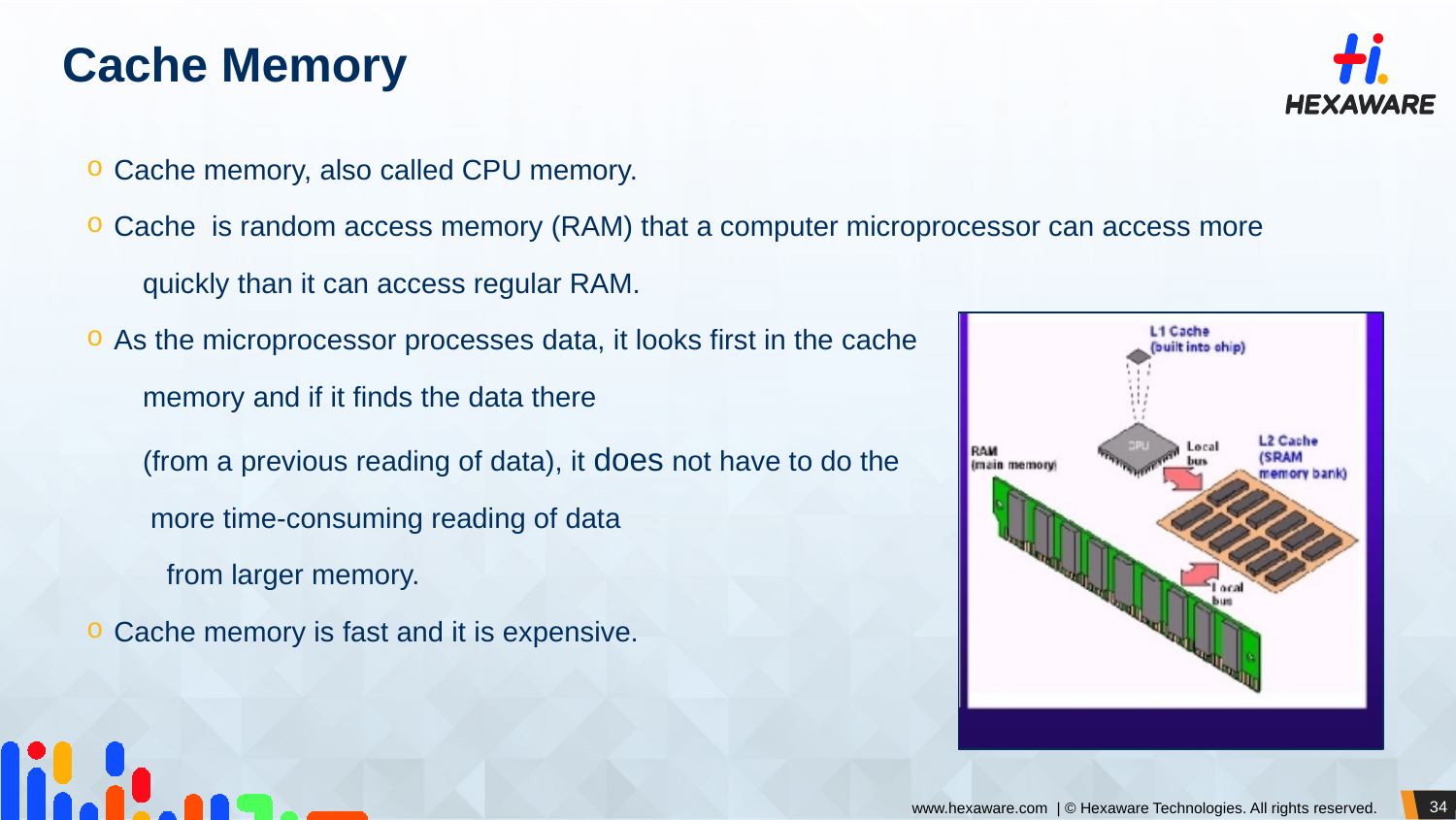

# Cache Memory
Cache memory, also called CPU memory.
Cache  is random access memory (RAM) that a computer microprocessor can access more
       quickly than it can access regular RAM.
As the microprocessor processes data, it looks first in the cache
       memory and if it finds the data there
       (from a previous reading of data), it does not have to do the
        more time-consuming reading of data
          from larger memory.
Cache memory is fast and it is expensive.